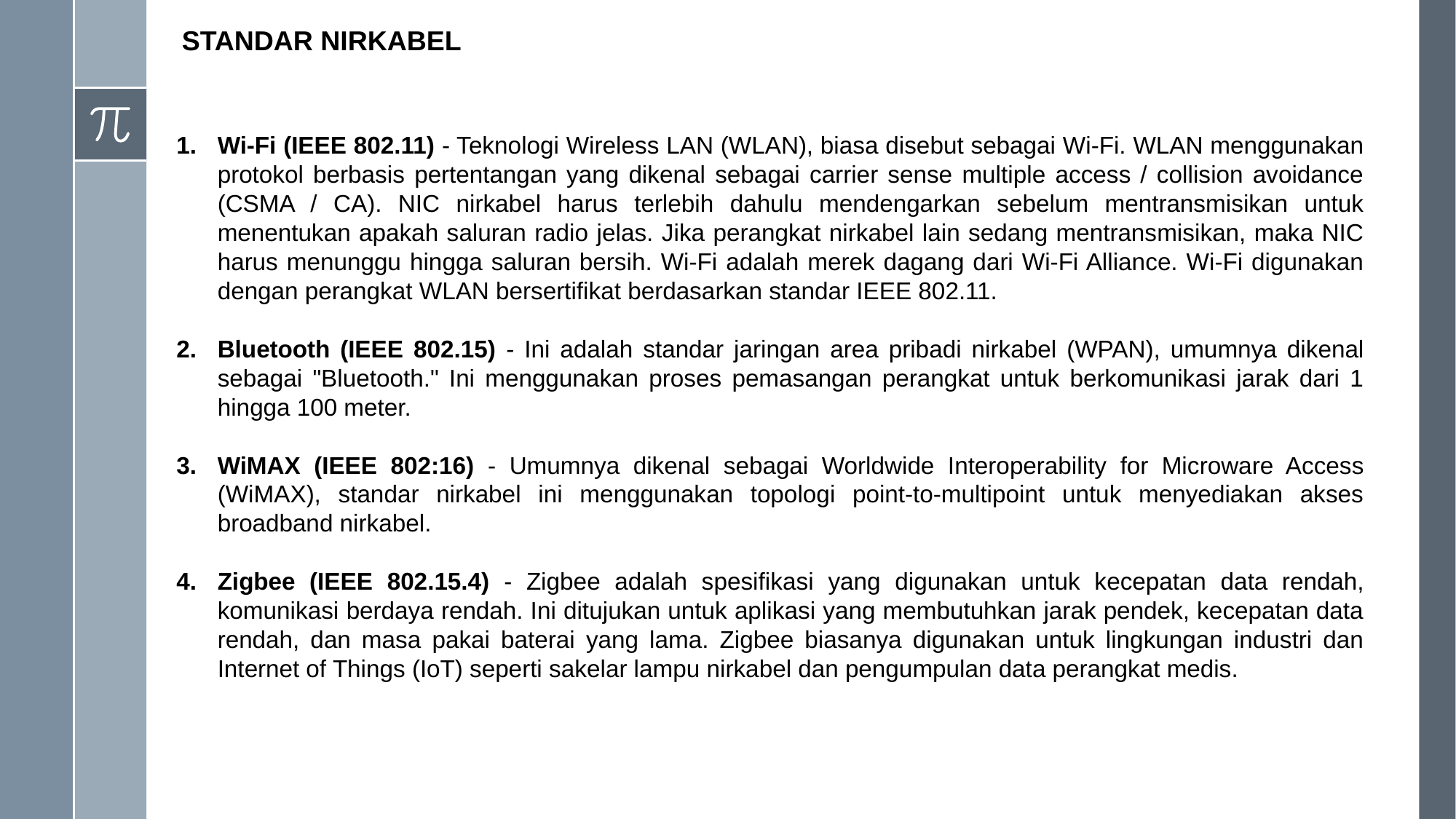

STANDAR NIRKABEL
Wi-Fi (IEEE 802.11) - Teknologi Wireless LAN (WLAN), biasa disebut sebagai Wi-Fi. WLAN menggunakan protokol berbasis pertentangan yang dikenal sebagai carrier sense multiple access / collision avoidance (CSMA / CA). NIC nirkabel harus terlebih dahulu mendengarkan sebelum mentransmisikan untuk menentukan apakah saluran radio jelas. Jika perangkat nirkabel lain sedang mentransmisikan, maka NIC harus menunggu hingga saluran bersih. Wi-Fi adalah merek dagang dari Wi-Fi Alliance. Wi-Fi digunakan dengan perangkat WLAN bersertifikat berdasarkan standar IEEE 802.11.

Bluetooth (IEEE 802.15) - Ini adalah standar jaringan area pribadi nirkabel (WPAN), umumnya dikenal sebagai "Bluetooth." Ini menggunakan proses pemasangan perangkat untuk berkomunikasi jarak dari 1 hingga 100 meter.

WiMAX (IEEE 802:16) - Umumnya dikenal sebagai Worldwide Interoperability for Microware Access (WiMAX), standar nirkabel ini menggunakan topologi point-to-multipoint untuk menyediakan akses broadband nirkabel.

Zigbee (IEEE 802.15.4) - Zigbee adalah spesifikasi yang digunakan untuk kecepatan data rendah, komunikasi berdaya rendah. Ini ditujukan untuk aplikasi yang membutuhkan jarak pendek, kecepatan data rendah, dan masa pakai baterai yang lama. Zigbee biasanya digunakan untuk lingkungan industri dan Internet of Things (IoT) seperti sakelar lampu nirkabel dan pengumpulan data perangkat medis.